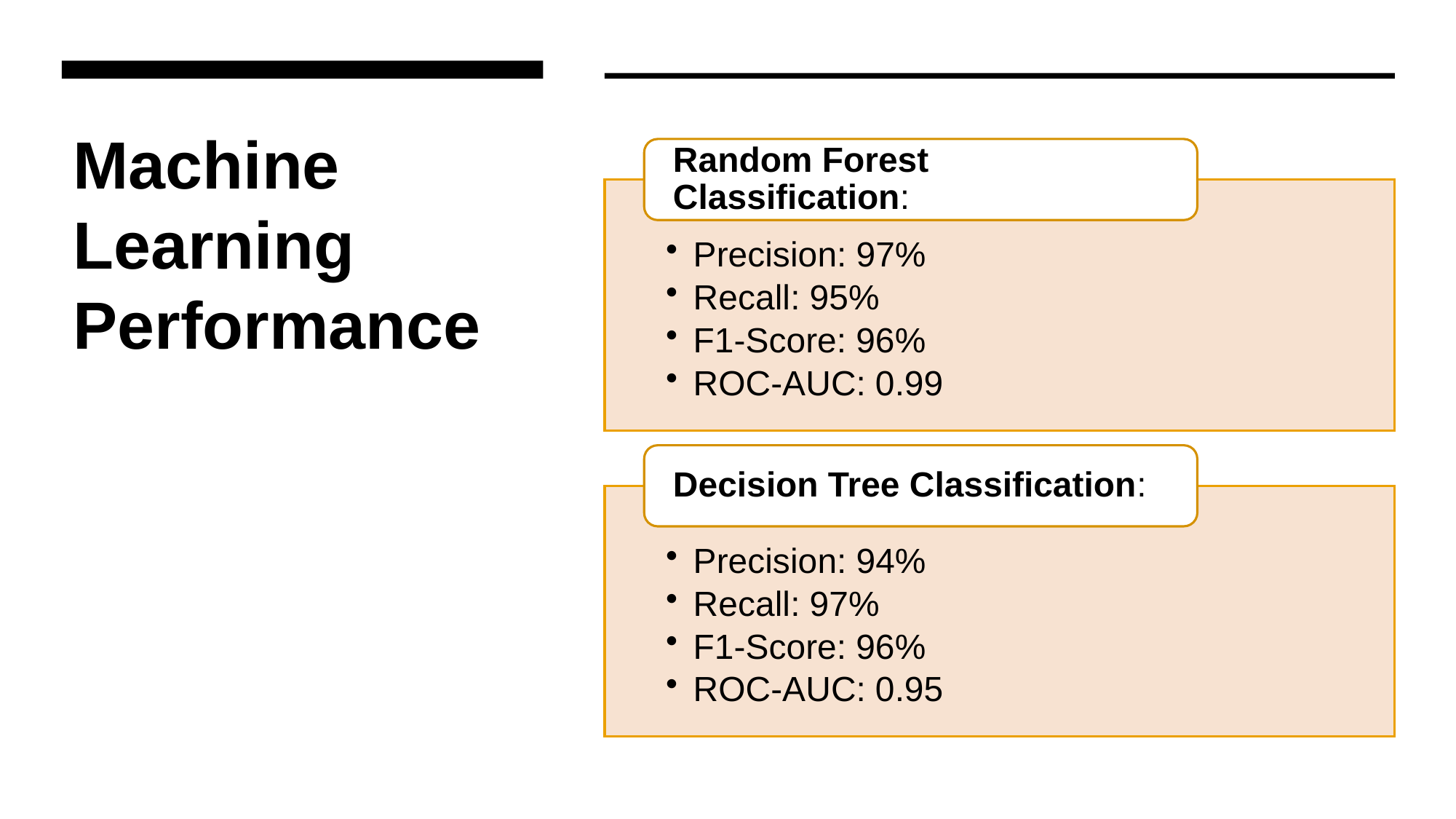

# Machine Learning Performance
Precision: 97%
Recall: 95%
F1-Score: 96%
ROC-AUC: 0.99
Random Forest Classification:
Precision: 94%
Recall: 97%
F1-Score: 96%
ROC-AUC: 0.95
Decision Tree Classification: